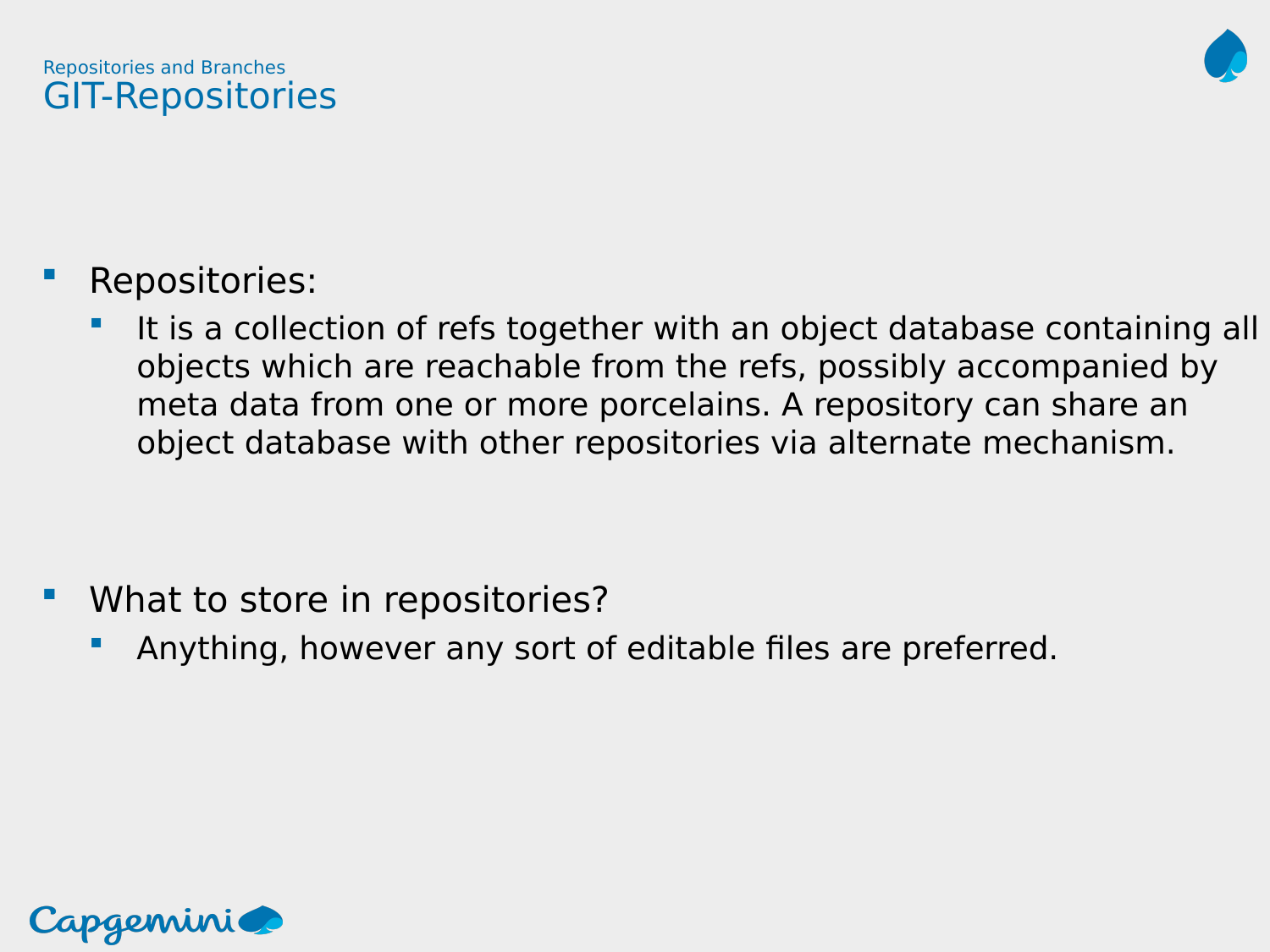

# Repositories and Branches GIT-Repositories

Repositories:
It is a collection of refs together with an object database containing all objects which are reachable from the refs, possibly accompanied by meta data from one or more porcelains. A repository can share an object database with other repositories via alternate mechanism.

What to store in repositories?
Anything, however any sort of editable files are preferred.